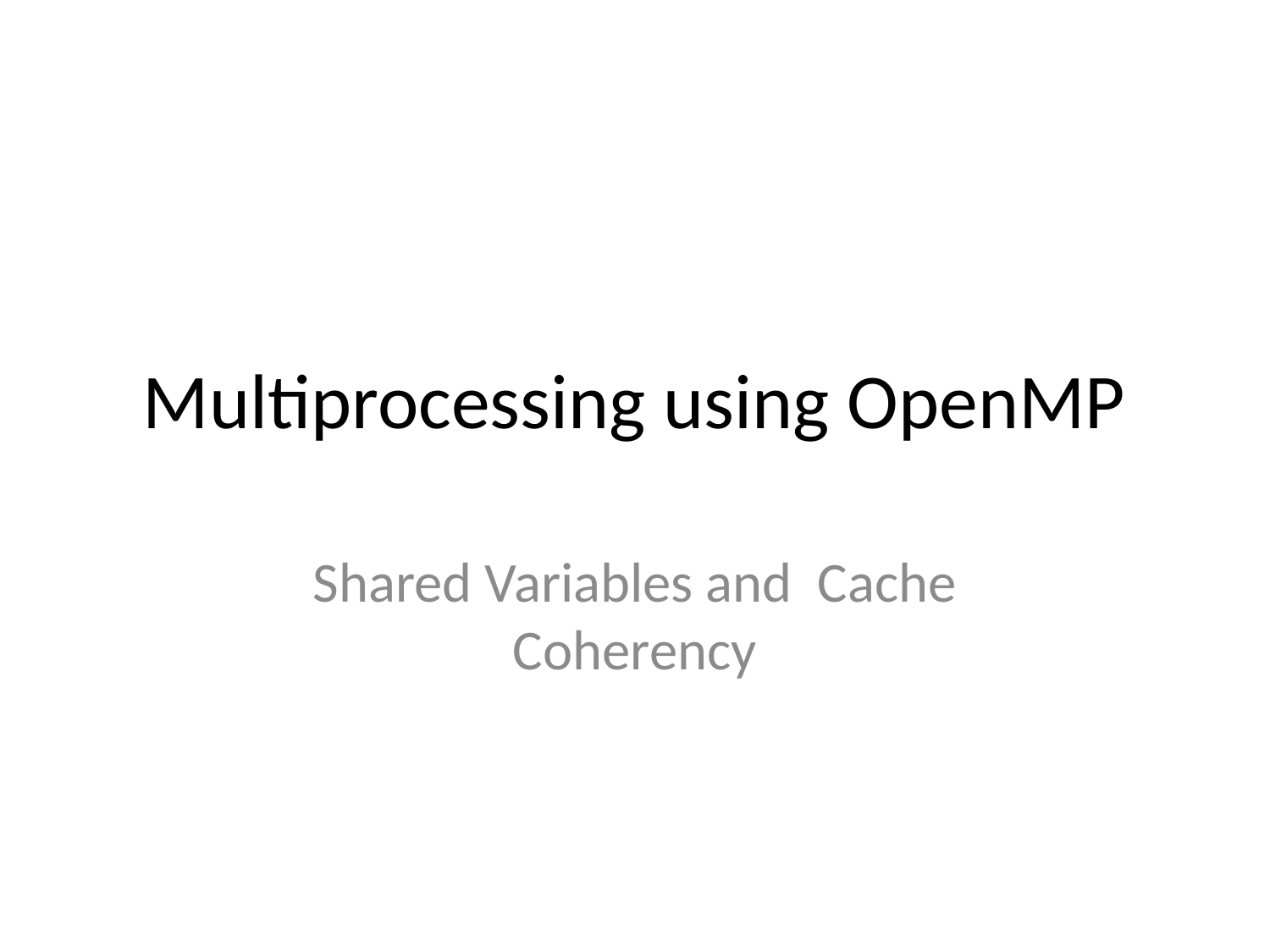

# Multiprocessing using OpenMP
Shared Variables and  Cache Coherency